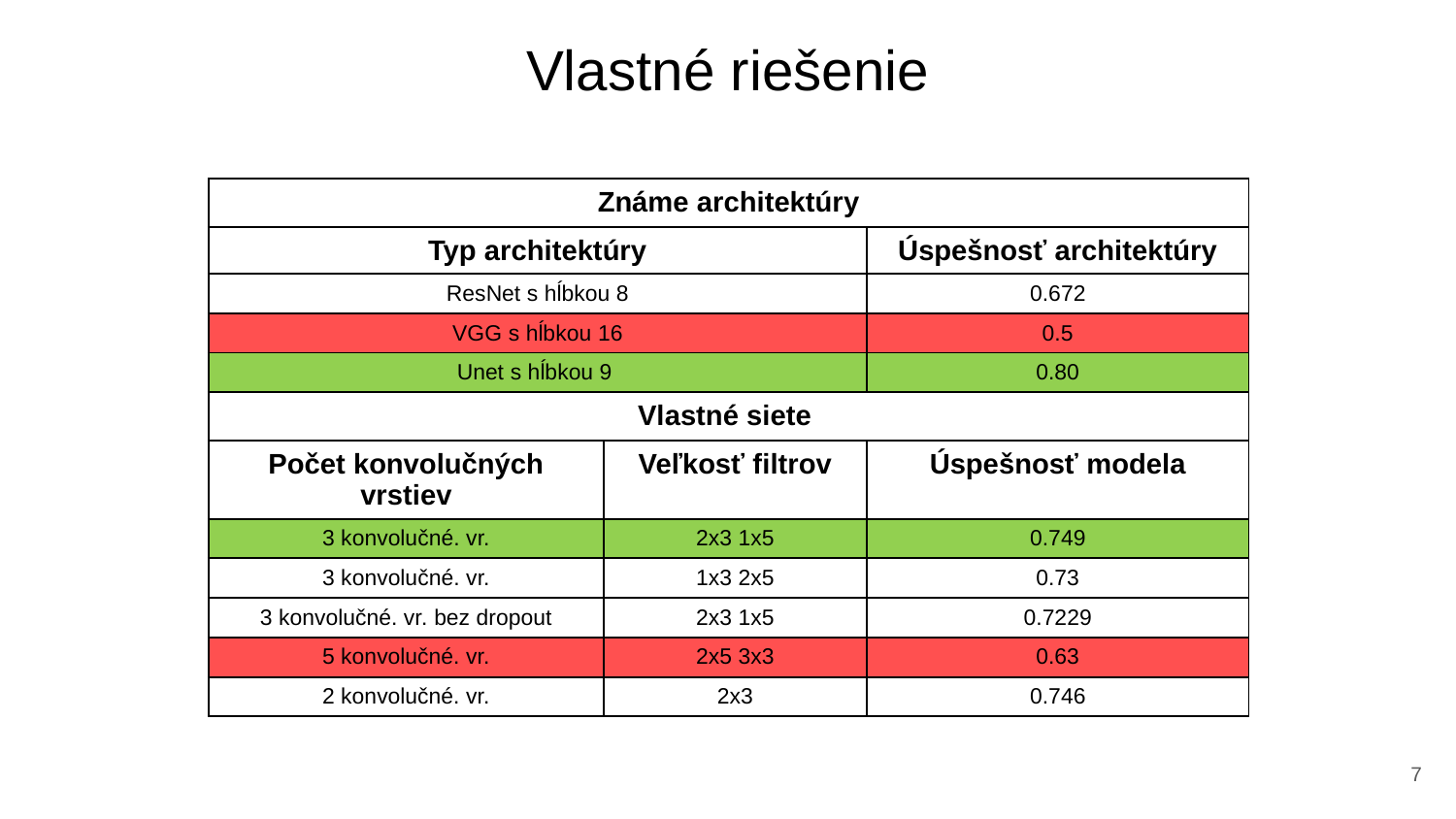

# Vlastné riešenie
| Známe architektúry |  |  |
| --- | --- | --- |
| Typ architektúry |  | Úspešnosť architektúry |
| ResNet s hĺbkou 8 |  | 0.672 |
| VGG s hĺbkou 16 |  | 0.5 |
| Unet s hĺbkou 9 |  | 0.80 |
| Vlastné siete |  |  |
| Počet konvolučných vrstiev | Veľkosť filtrov | Úspešnosť modela |
| 3 konvolučné. vr. | 2x3 1x5 | 0.749 |
| 3 konvolučné. vr. | 1x3 2x5 | 0.73 |
| 3 konvolučné. vr. bez dropout | 2x3 1x5 | 0.7229 |
| 5 konvolučné. vr. | 2x5 3x3 | 0.63 |
| 2 konvolučné. vr. | 2x3 | 0.746 |
7